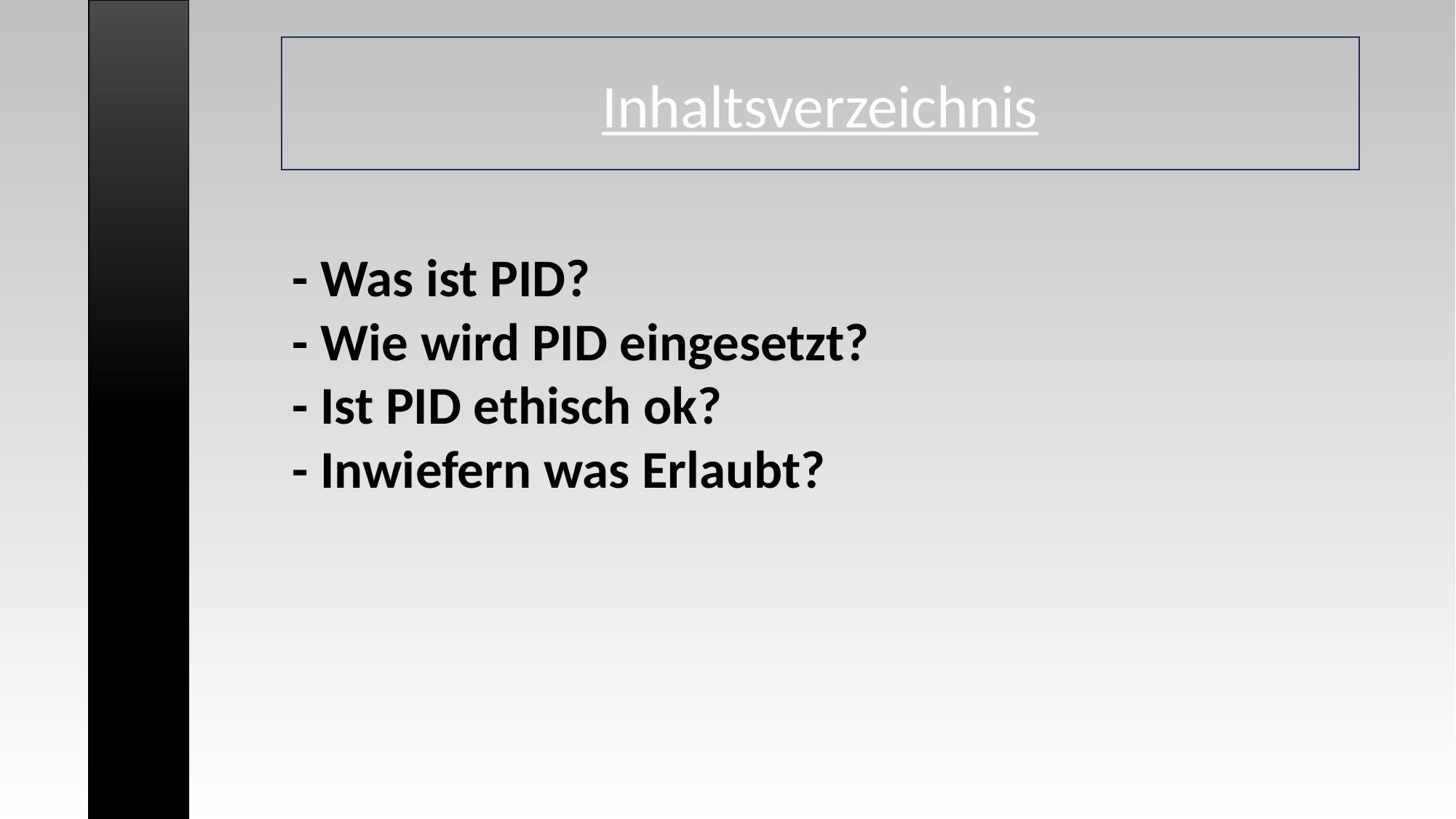

# Präimplantationsdiagnostik – PID
Inhaltsverzeichnis
- Was ist PID?
- Wie wird PID eingesetzt?
- Ist PID ethisch ok?
- Inwiefern was Erlaubt?

Von Ismet Konan